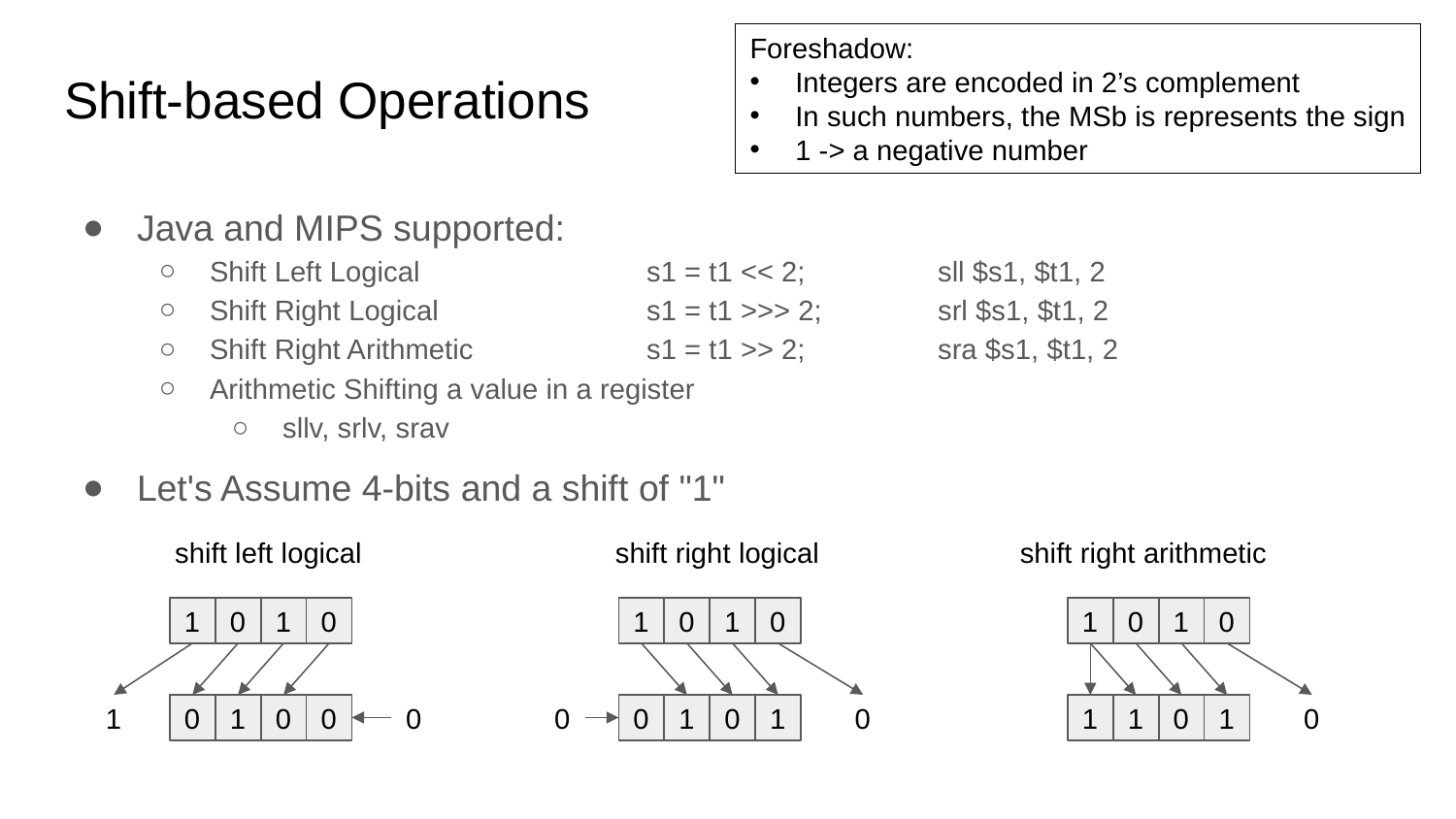

Foreshadow:
Integers are encoded in 2’s complement
In such numbers, the MSb is represents the sign
1 -> a negative number
# Shift-based Operations
Java and MIPS supported:
Shift Left Logical		s1 = t1 << 2;	sll $s1, $t1, 2
Shift Right Logical		s1 = t1 >>> 2;	srl $s1, $t1, 2
Shift Right Arithmetic		s1 = t1 >> 2;	sra $s1, $t1, 2
Arithmetic Shifting a value in a register
sllv, srlv, srav
Let's Assume 4-bits and a shift of "1"
shift left logical
shift right logical
shift right arithmetic
1
0
1
0
1
0
1
0
1
0
1
0
1
0
1
0
0
0
0
0
1
0
1
0
1
1
0
1
0